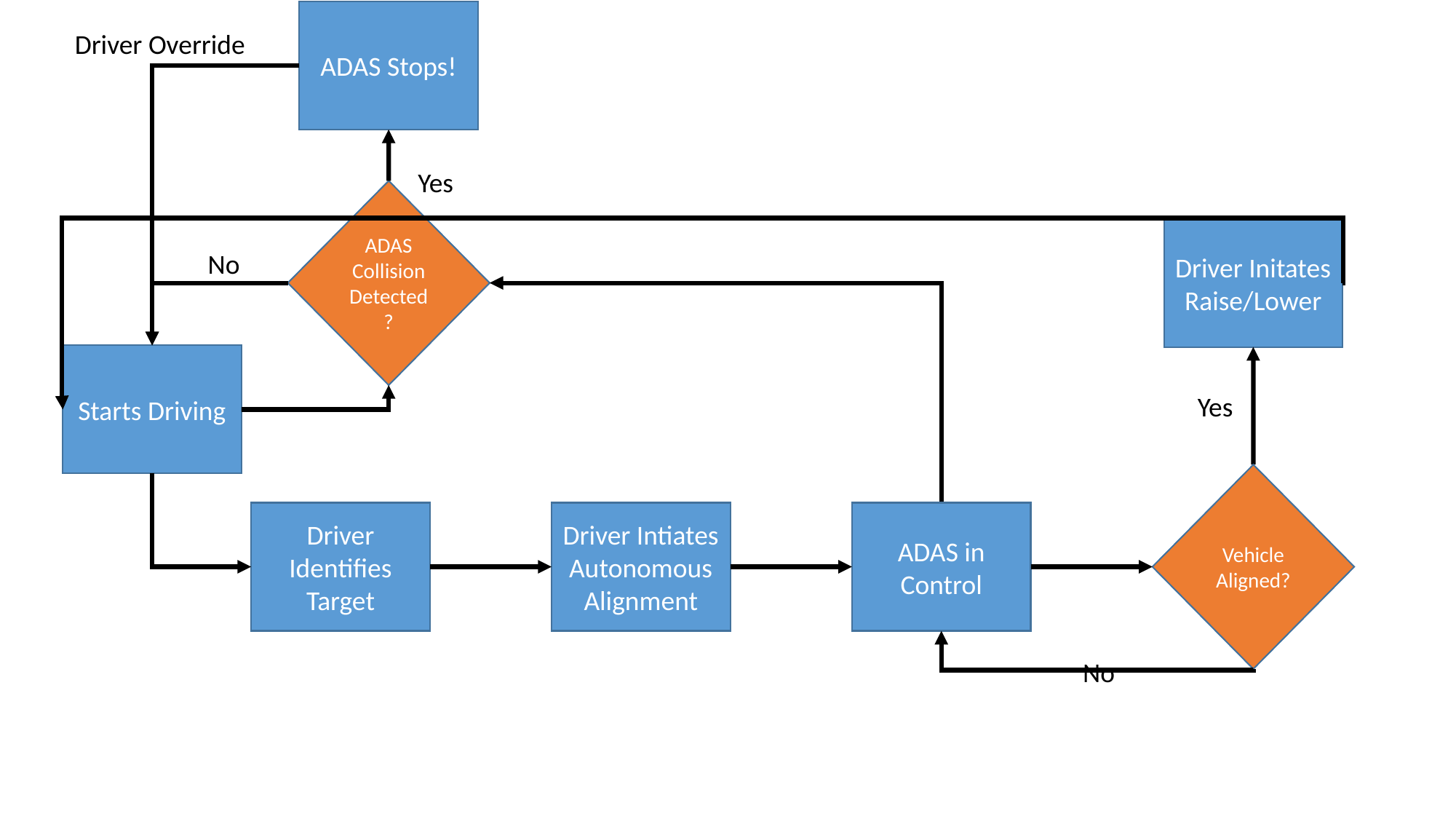

ADAS Stops!
Driver Override
Yes
ADAS Collision Detected?
Driver Initates Raise/Lower
No
Starts Driving
Yes
Vehicle Aligned?
Driver Identifies Target
Driver Intiates Autonomous Alignment
ADAS in Control
No